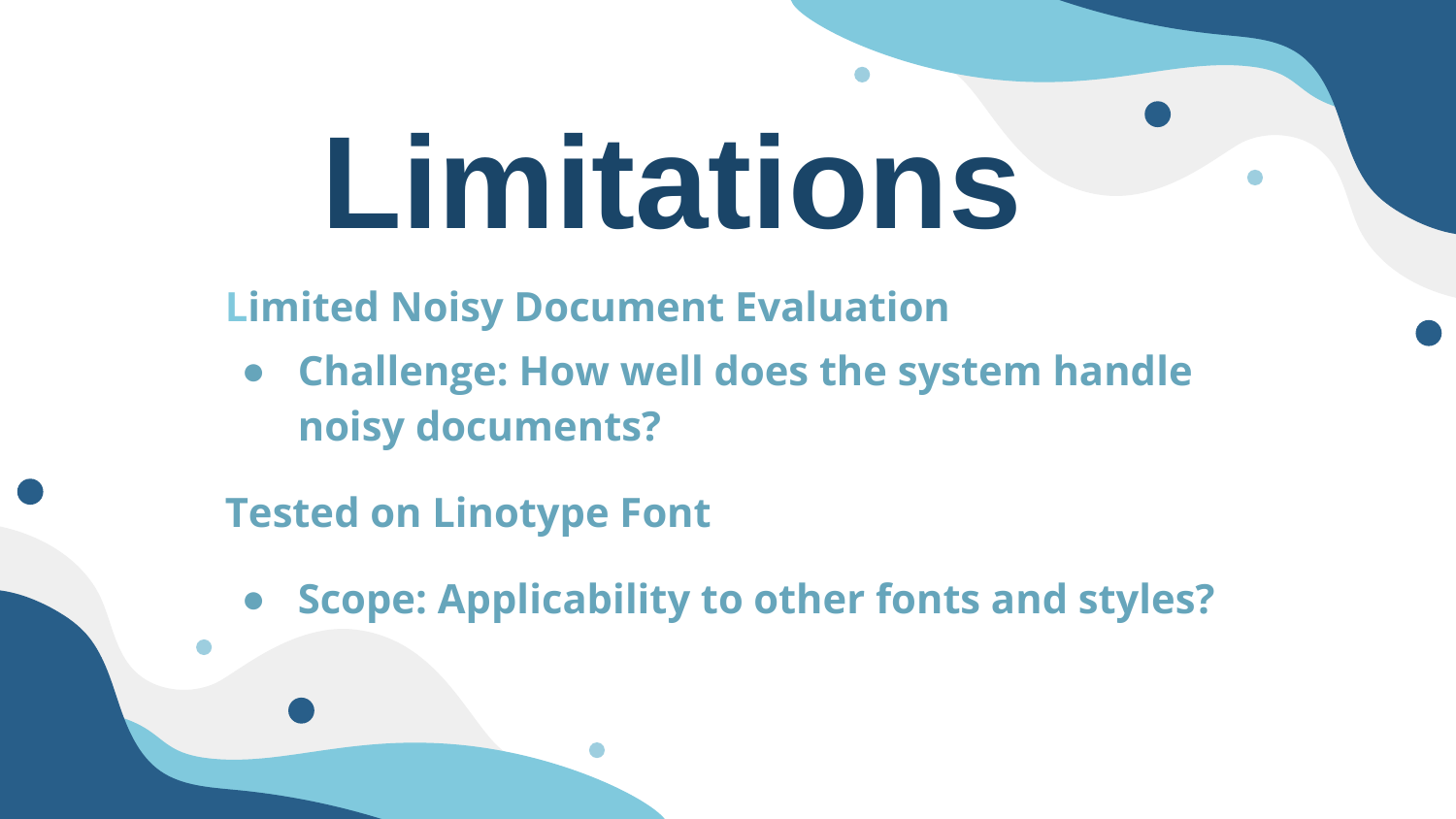

# Limitations

Limited Noisy Document Evaluation
Challenge: How well does the system handle noisy documents?
Tested on Linotype Font
Scope: Applicability to other fonts and styles?